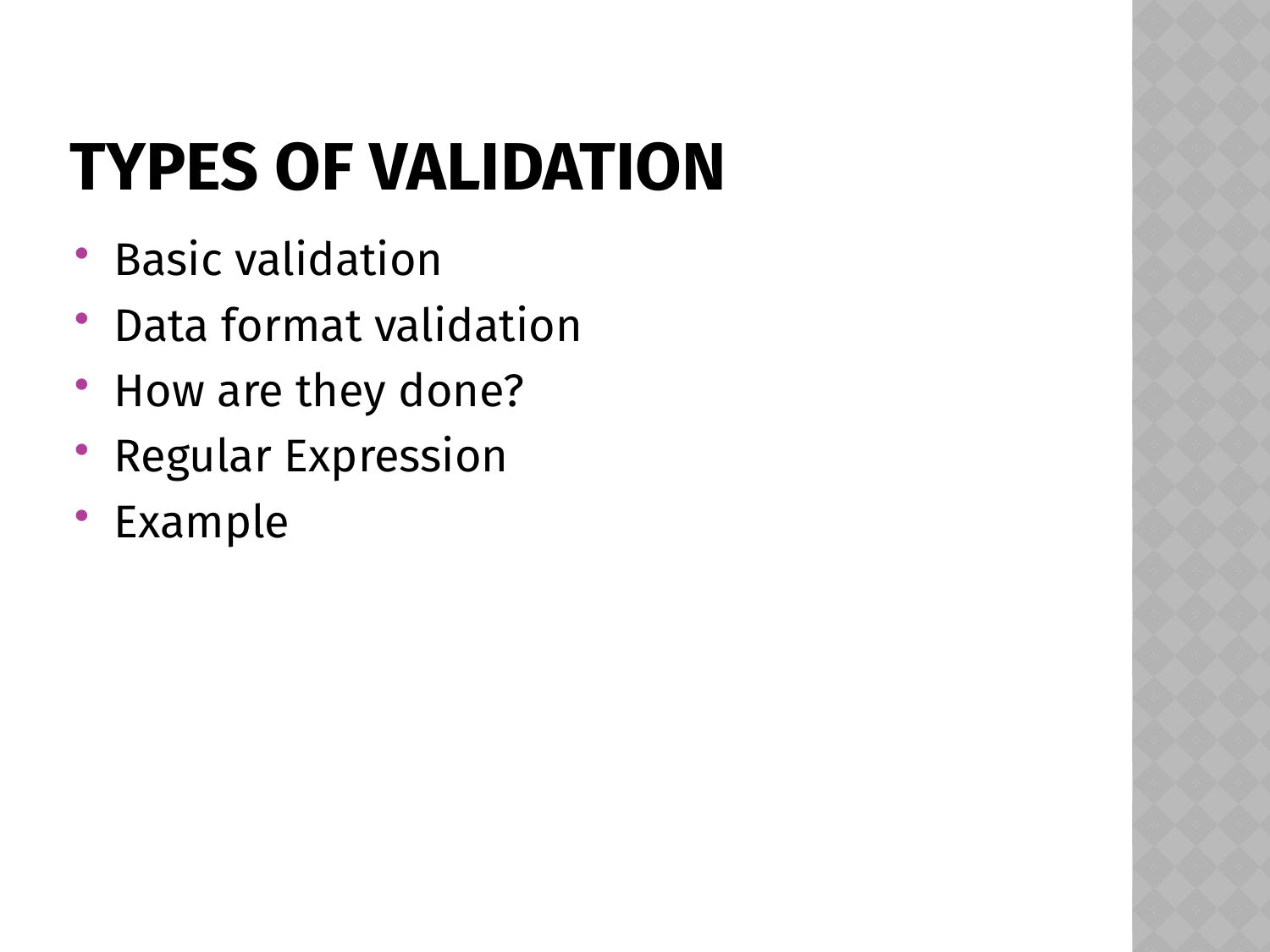

# Types of validation
Basic validation
Data format validation
How are they done?
Regular Expression
Example